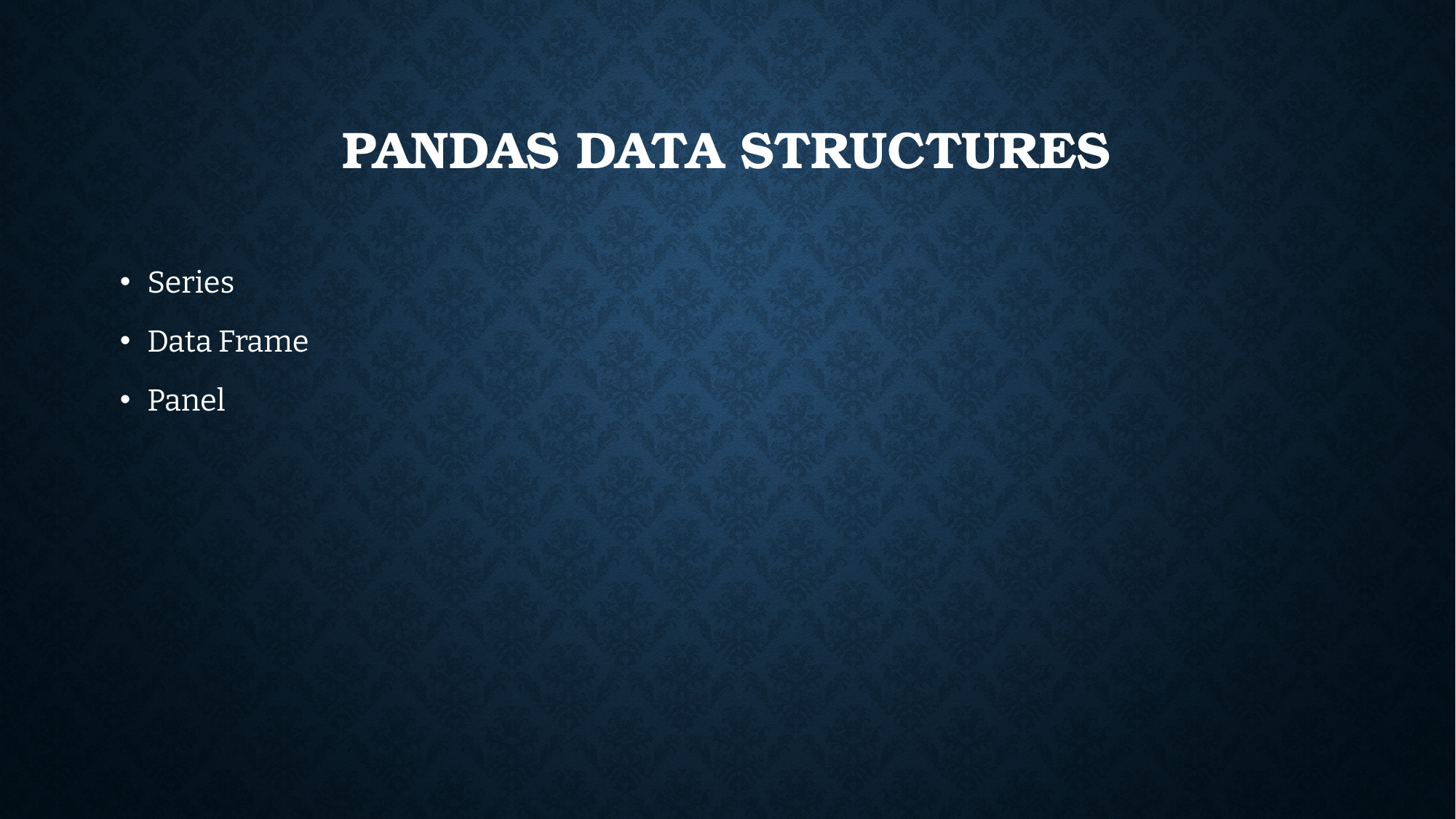

# PANDAS DATA STRUCTURES
Series
Data Frame
Panel